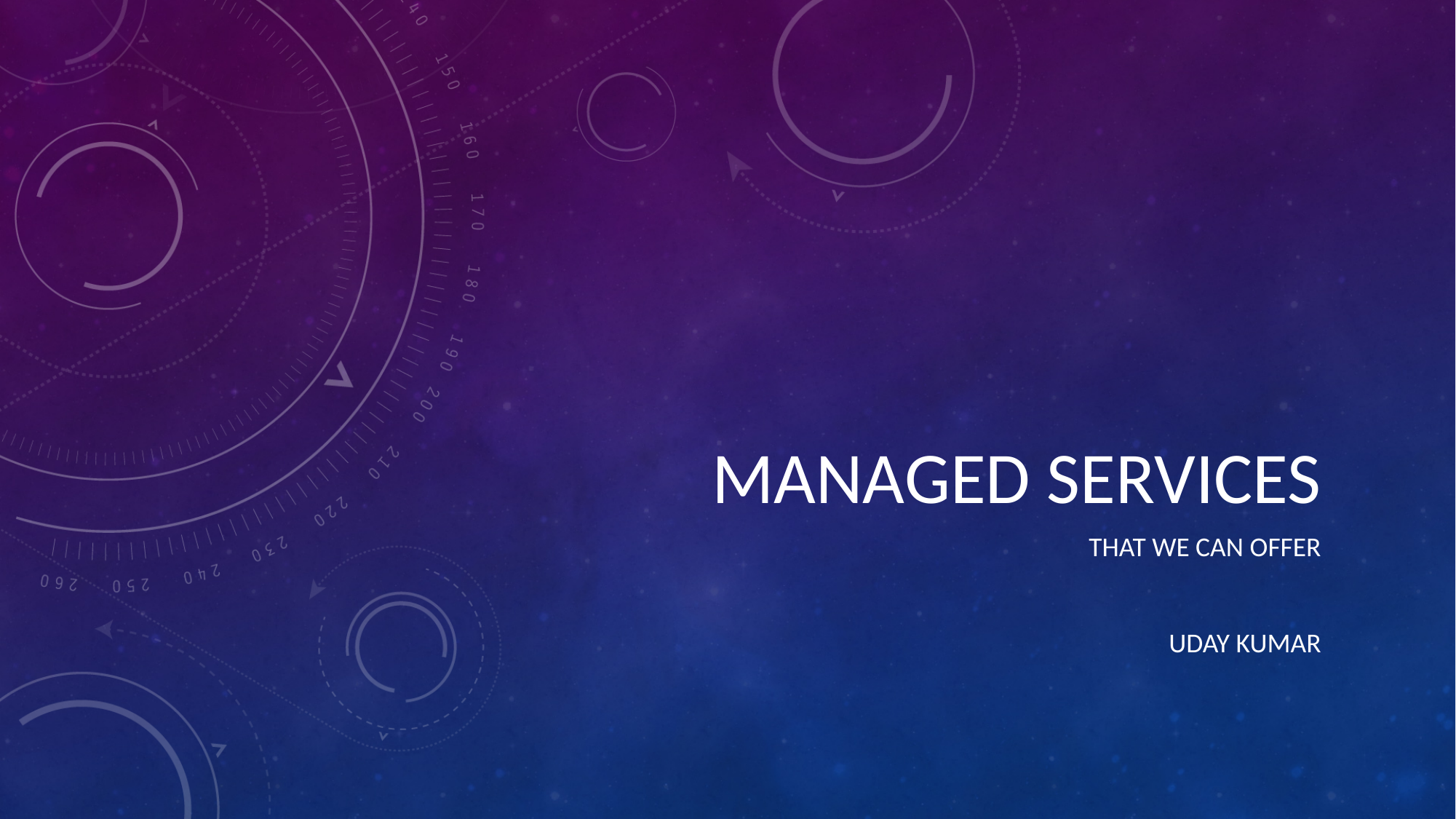

# Managed Services
That we can offer

UDAY KUMAR